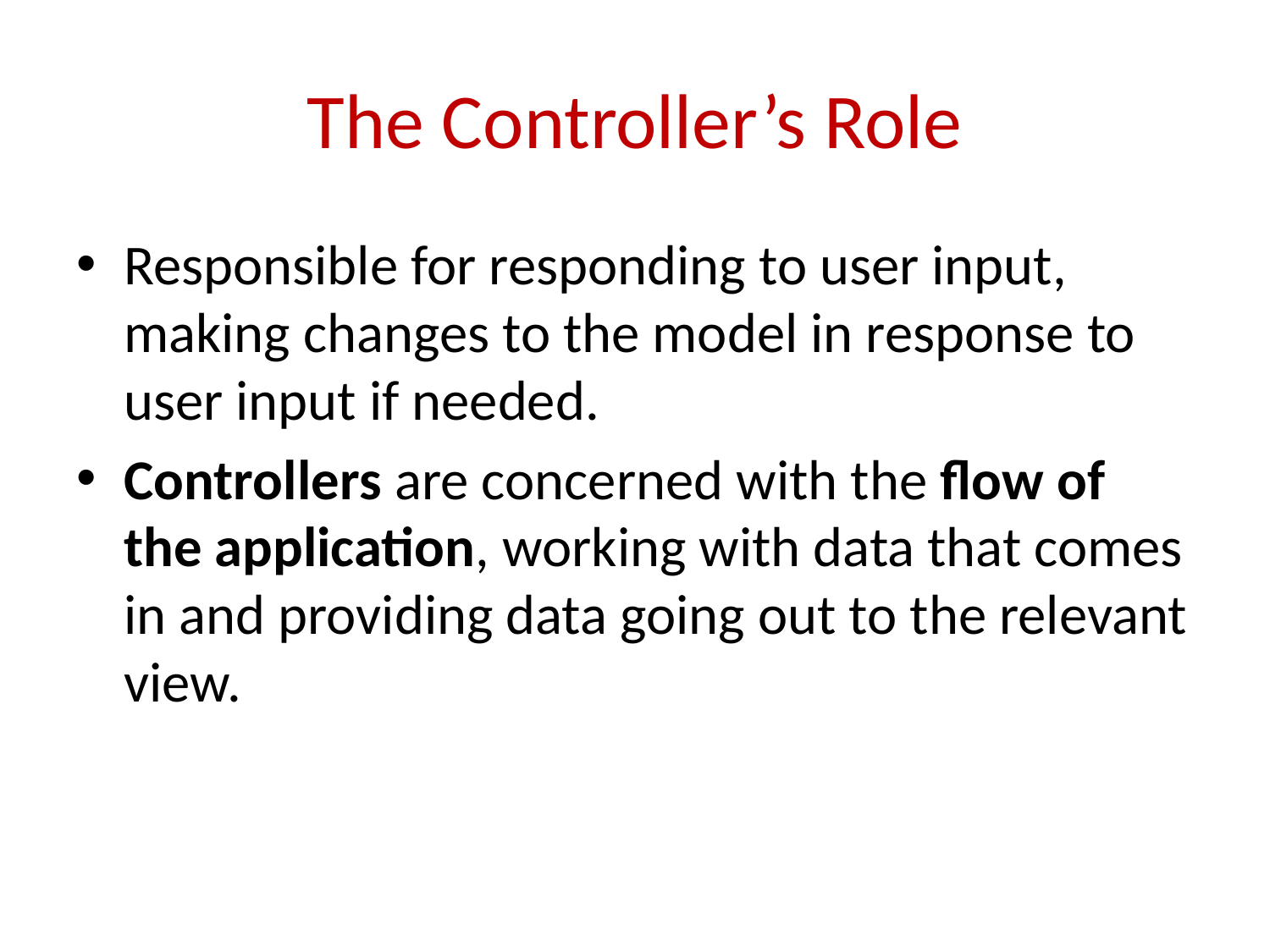

# The Controller’s Role
Responsible for responding to user input, making changes to the model in response to user input if needed.
Controllers are concerned with the flow of the application, working with data that comes in and providing data going out to the relevant view.